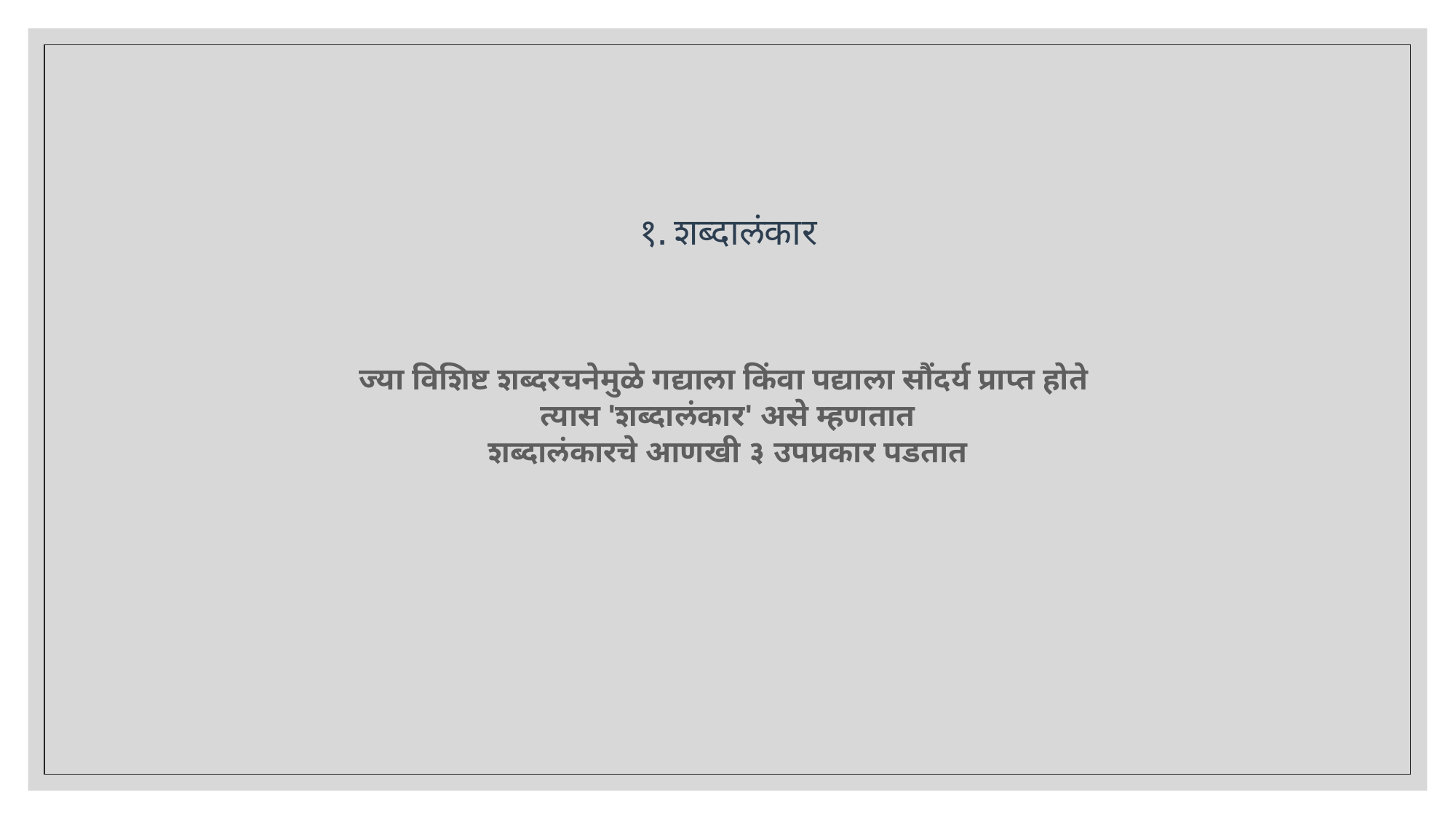

१. शब्दालंकार

ज्या विशिष्ट शब्दरचनेमुळे गद्याला किंवा पद्या‌‌ला सौंदर्य प्राप्त होते  त्यास 'शब्दालंकार' असे म्हणतात
शब्दालंकारचे आणखी ३ उपप्रकार पडतात